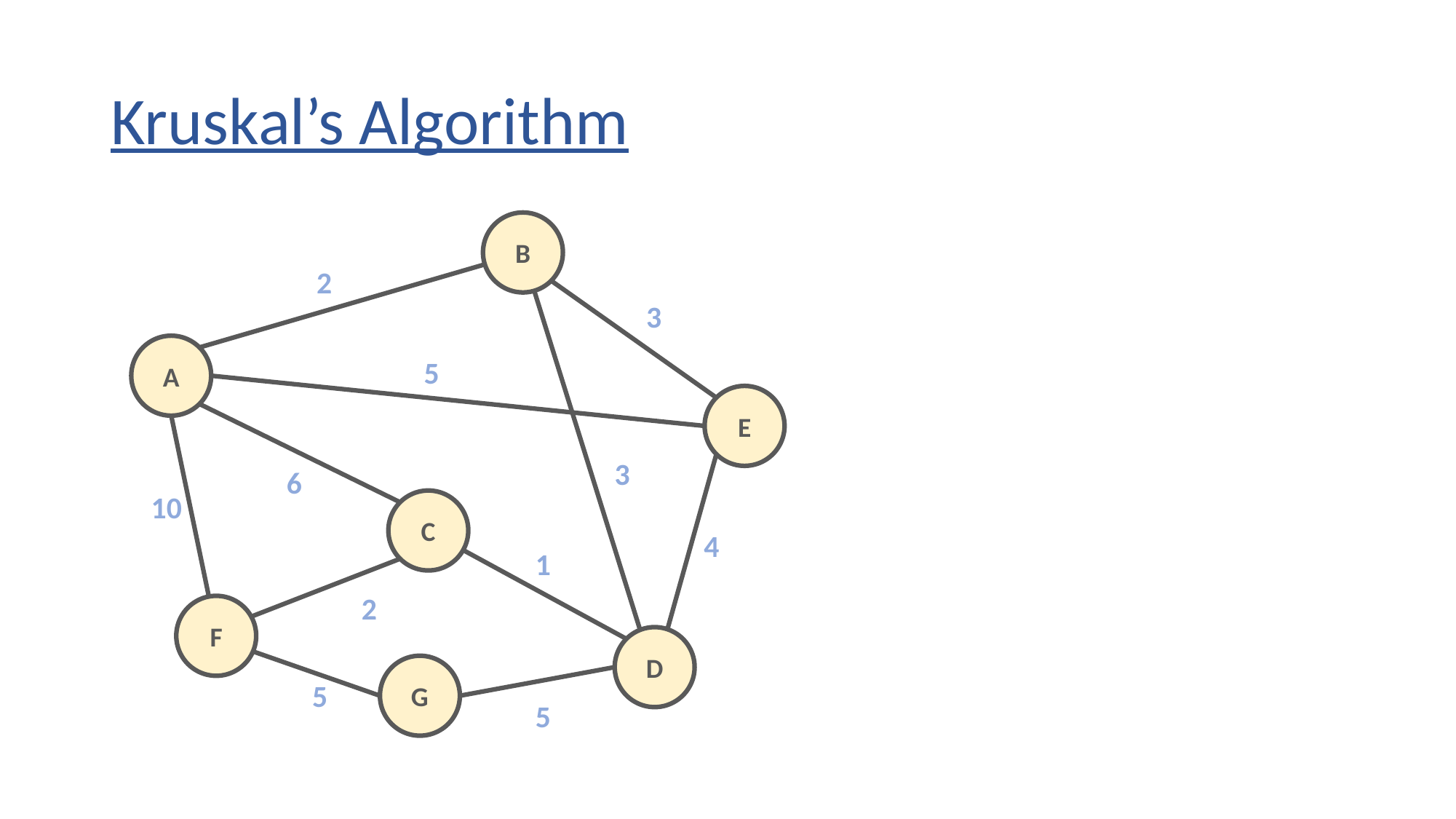

# Kruskal’s Algorithm
B
2
3
A
5
E
3
6
10
C
4
1
2
F
D
G
5
5